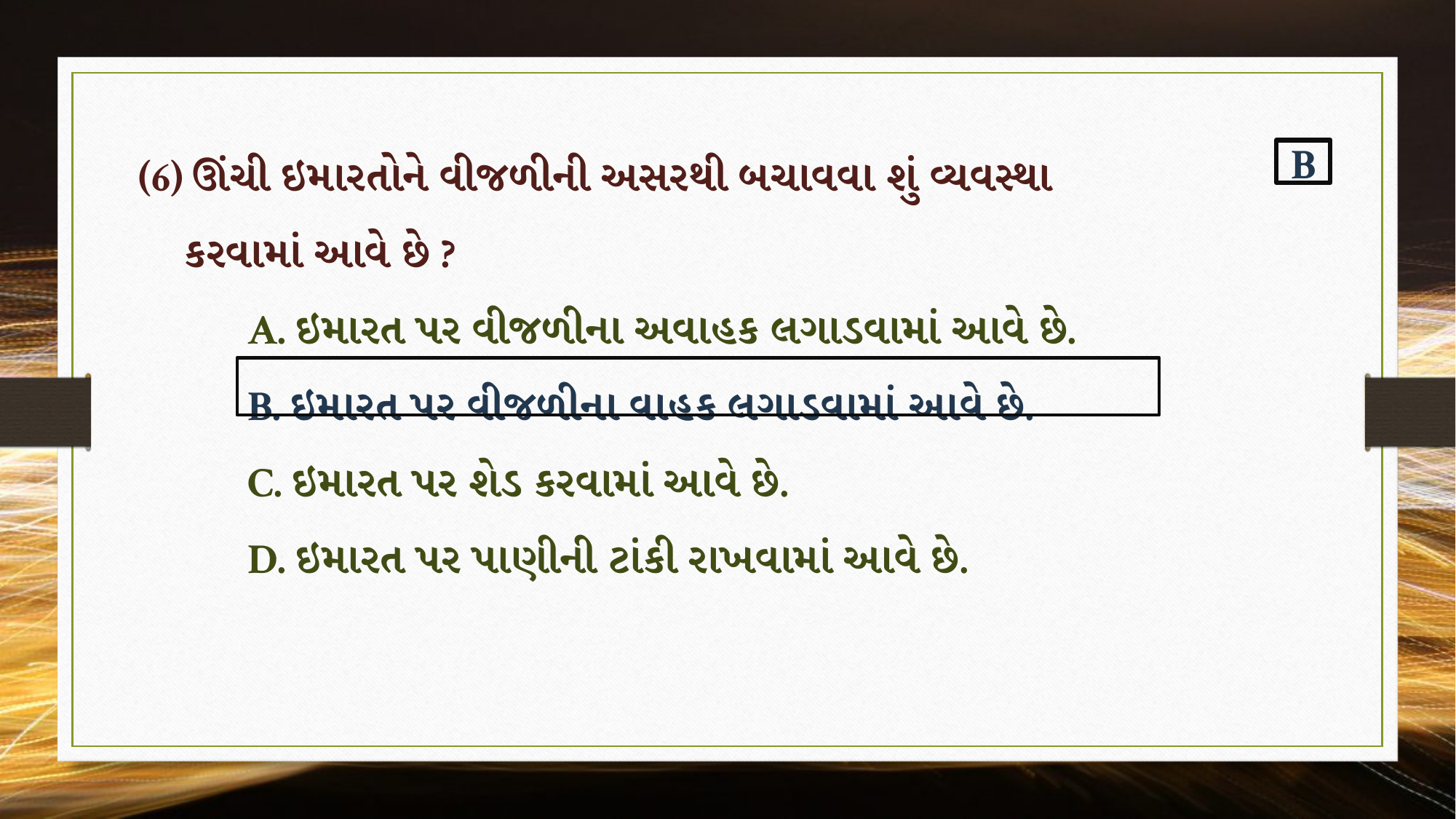

(6) ઊંચી ઇમારતોને વીજળીની અસરથી બચાવવા શું વ્યવસ્થા
    કરવામાં આવે છે ?
	A. ઇમારત પર વીજળીના અવાહક લગાડવામાં આવે છે.
	B. ઇમારત પર વીજળીના વાહક લગાડવામાં આવે છે.
	C. ઇમારત પર શેડ કરવામાં આવે છે.
	D. ઇમારત પર પાણીની ટાંકી રાખવામાં આવે છે.
B